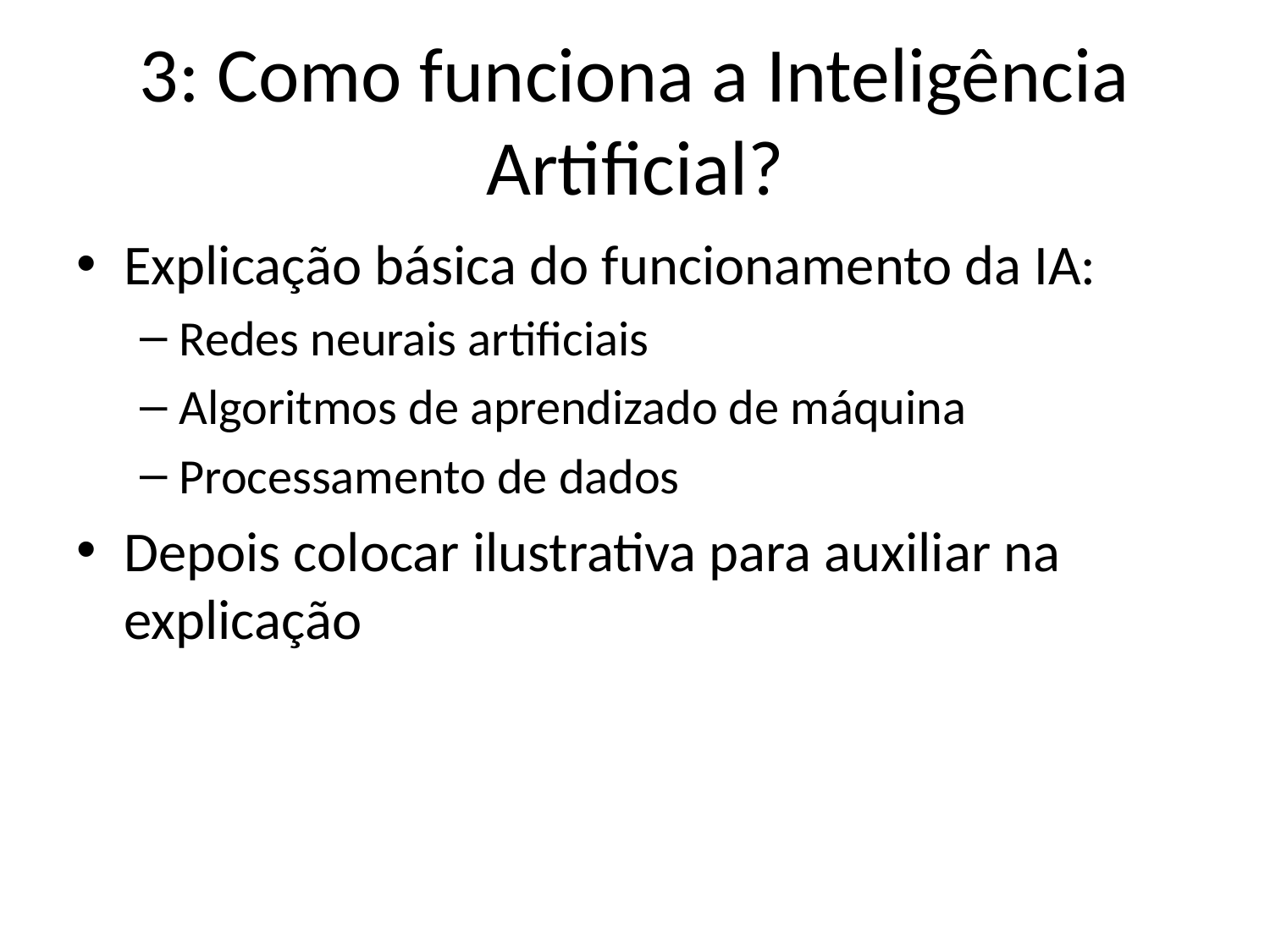

# 3: Como funciona a Inteligência Artificial?
Explicação básica do funcionamento da IA:
Redes neurais artificiais
Algoritmos de aprendizado de máquina
Processamento de dados
Depois colocar ilustrativa para auxiliar na explicação